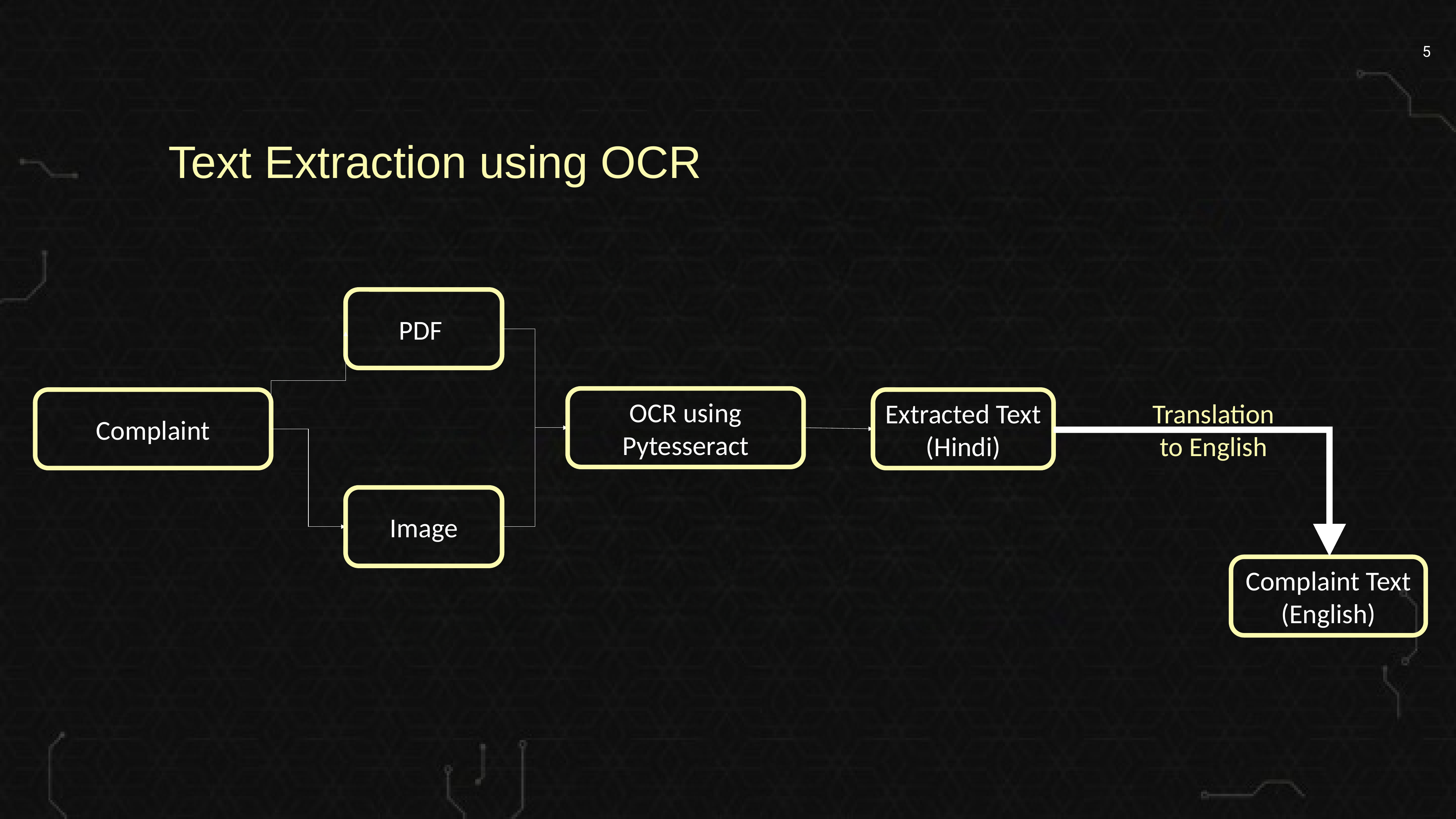

Text Extraction using OCR
PDF
OCR using Pytesseract
Complaint
Extracted Text
(Hindi)
Translation
to English

Image
Complaint Text (English)